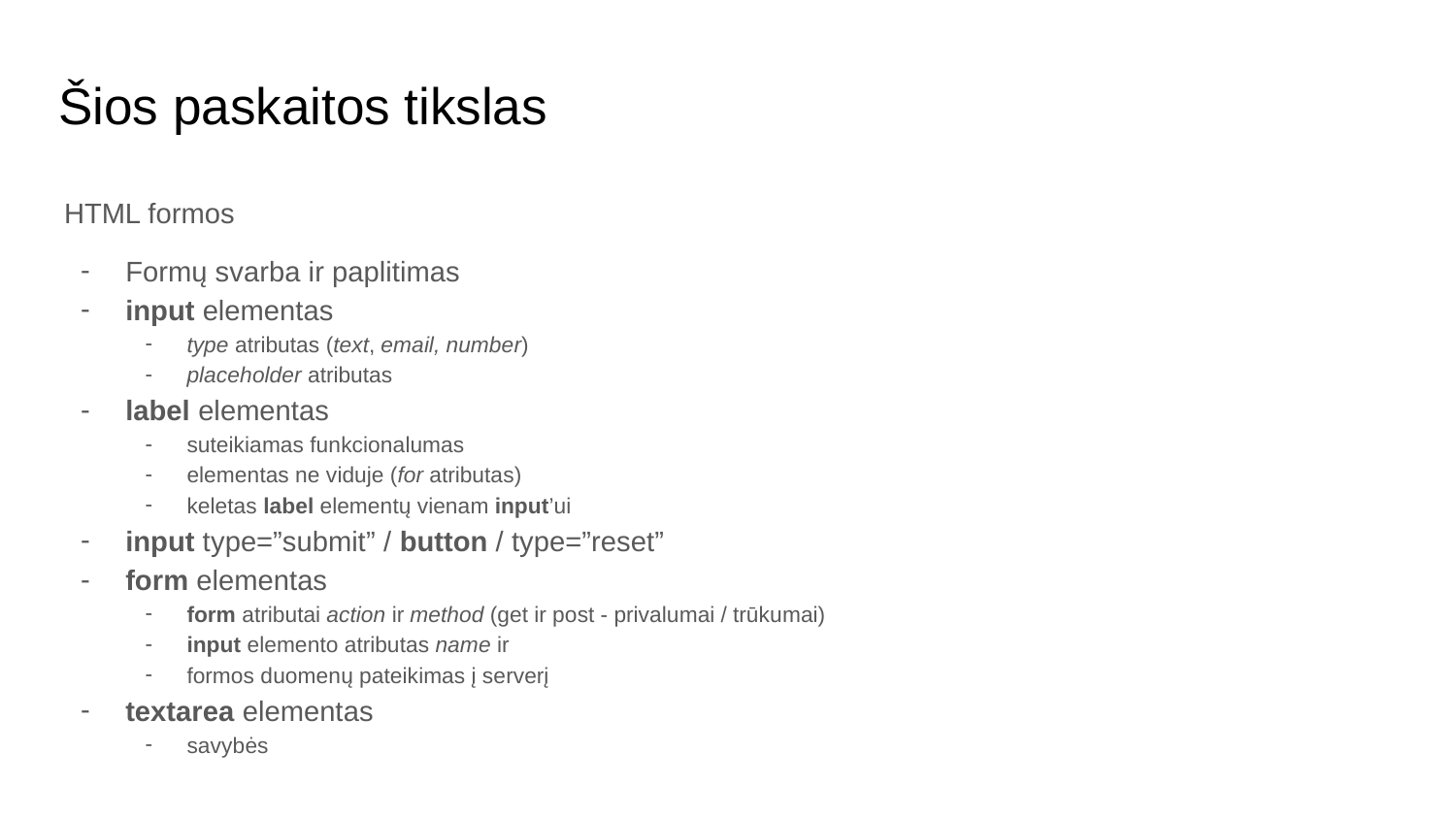

# Šios paskaitos tikslas
HTML formos
Formų svarba ir paplitimas
input elementas
type atributas (text, email, number)
placeholder atributas
label elementas
suteikiamas funkcionalumas
elementas ne viduje (for atributas)
keletas label elementų vienam input’ui
input type=”submit” / button / type=”reset”
form elementas
form atributai action ir method (get ir post - privalumai / trūkumai)
input elemento atributas name ir
formos duomenų pateikimas į serverį
textarea elementas
savybės